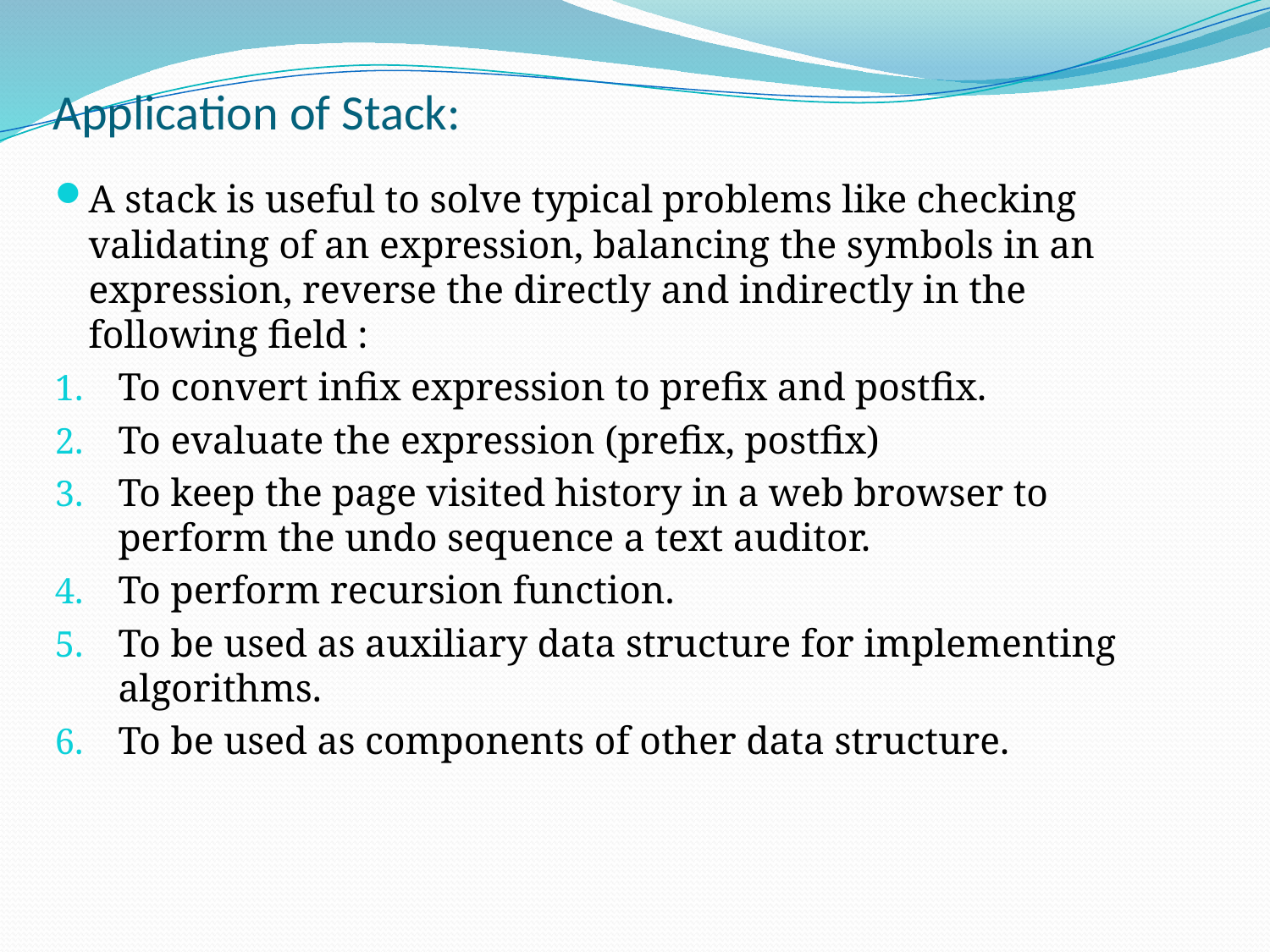

# Application of Stack:
A stack is useful to solve typical problems like checking validating of an expression, balancing the symbols in an expression, reverse the directly and indirectly in the following field :
To convert infix expression to prefix and postfix.
To evaluate the expression (prefix, postfix)
To keep the page visited history in a web browser to perform the undo sequence a text auditor.
To perform recursion function.
To be used as auxiliary data structure for implementing algorithms.
To be used as components of other data structure.